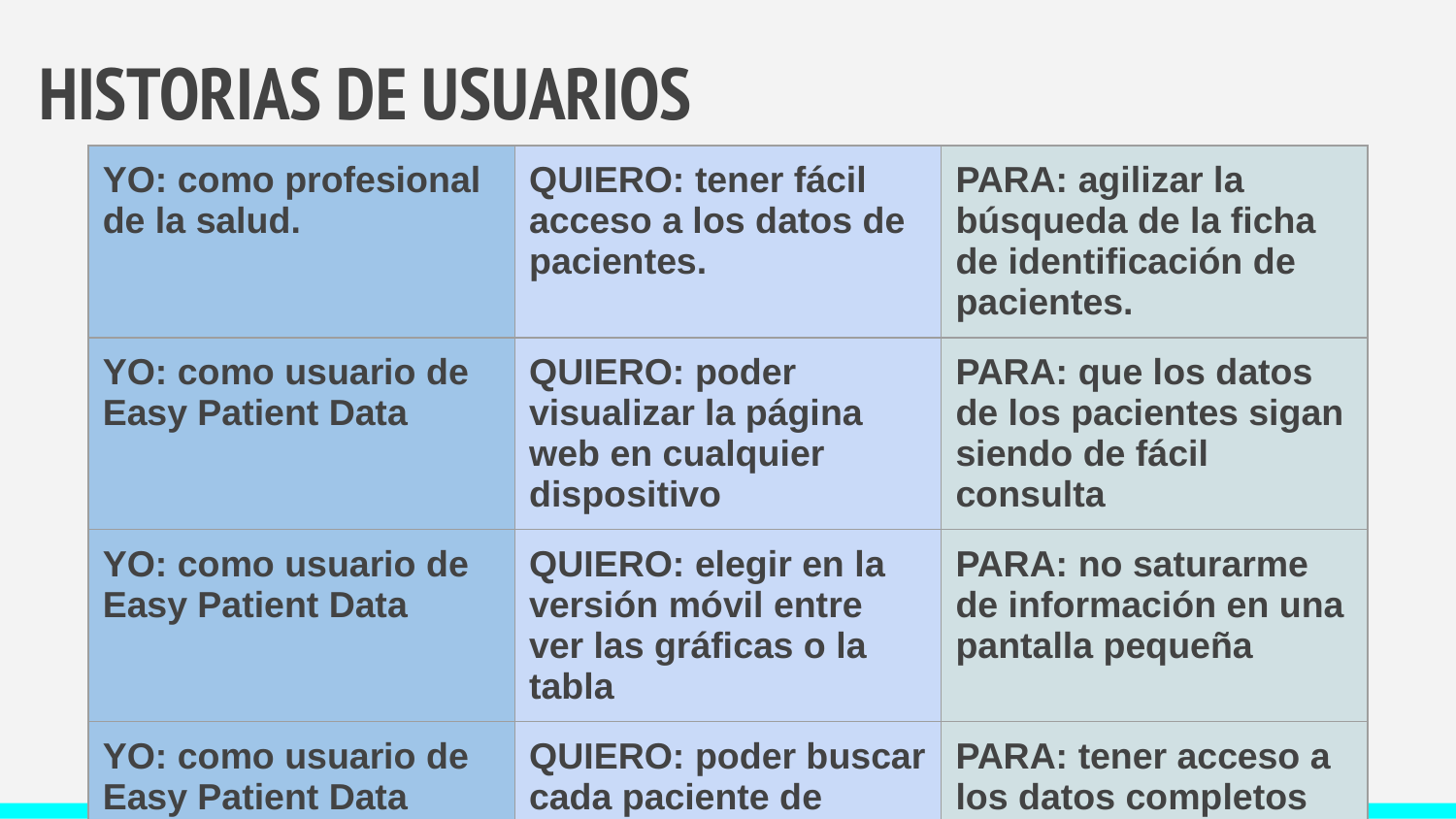

# HISTORIAS DE USUARIOS
| YO: como profesional de la salud. | QUIERO: tener fácil acceso a los datos de pacientes. | PARA: agilizar la búsqueda de la ficha de identificación de pacientes. |
| --- | --- | --- |
| YO: como usuario de Easy Patient Data | QUIERO: poder visualizar la página web en cualquier dispositivo | PARA: que los datos de los pacientes sigan siendo de fácil consulta |
| YO: como usuario de Easy Patient Data | QUIERO: elegir en la versión móvil entre ver las gráficas o la tabla | PARA: no saturarme de información en una pantalla pequeña |
| YO: como usuario de Easy Patient Data | QUIERO: poder buscar cada paciente de manera individual | PARA: tener acceso a los datos completos del paciente |